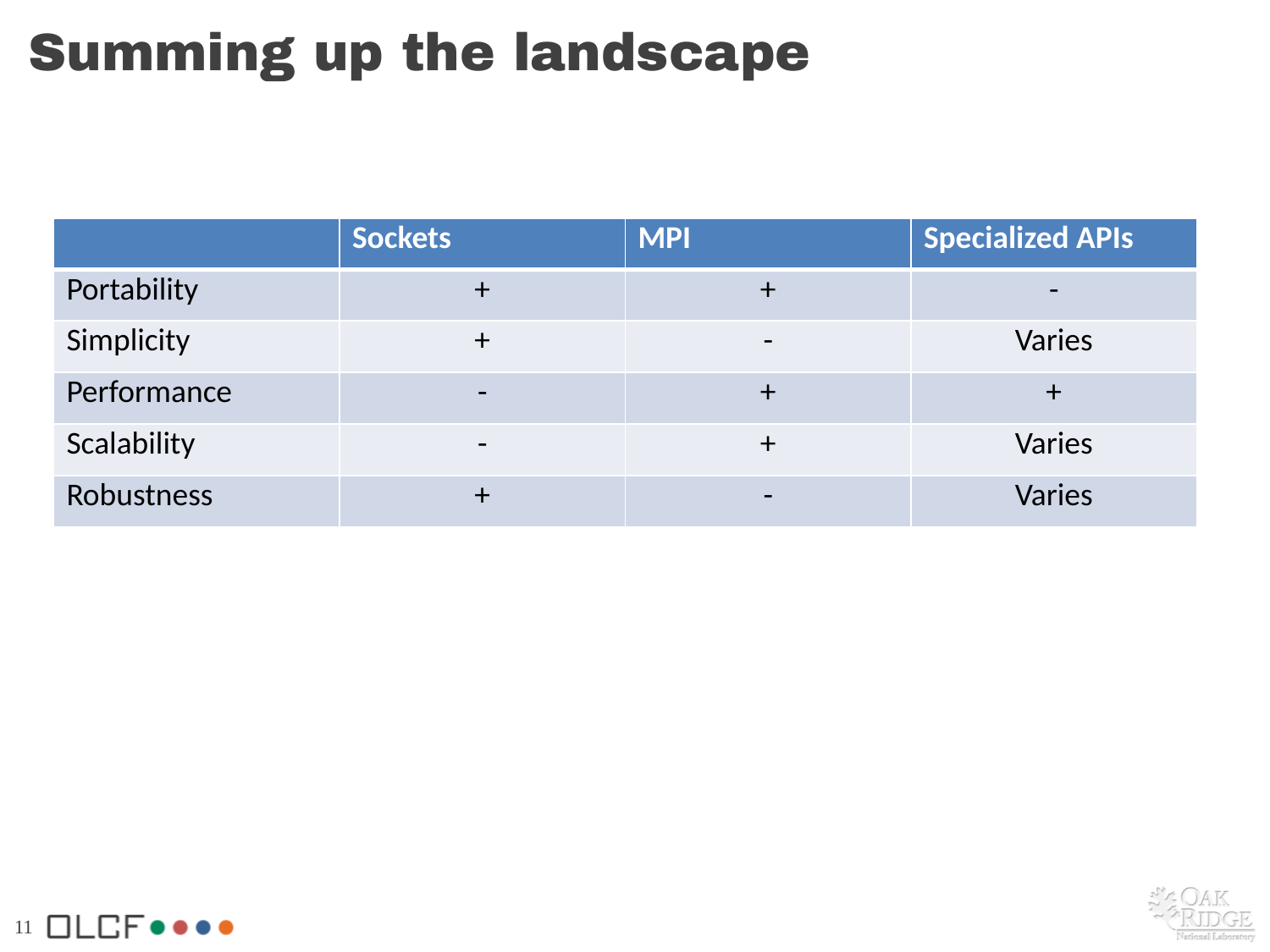

# Summing up the landscape
|  | Sockets | MPI | Specialized APIs |
| --- | --- | --- | --- |
| Portability | + | + | - |
| Simplicity | + | - | Varies |
| Performance | - | + | + |
| Scalability | - | + | Varies |
| Robustness | + | - | Varies |